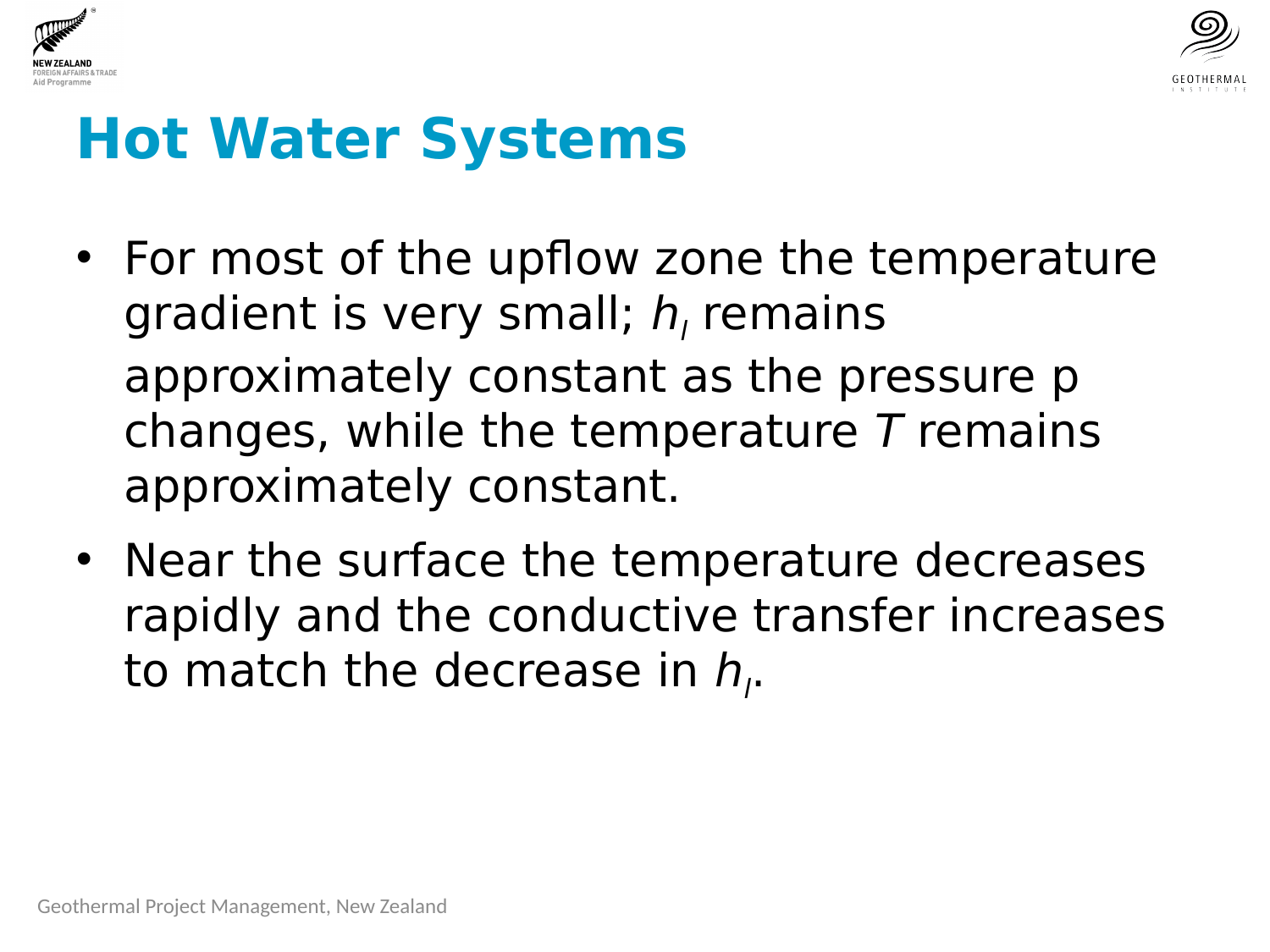

# Hot Water Systems
For most of the upflow zone the temperature gradient is very small; hl remains approximately constant as the pressure p changes, while the temperature T remains approximately constant.
Near the surface the temperature decreases rapidly and the conductive transfer increases to match the decrease in hl.